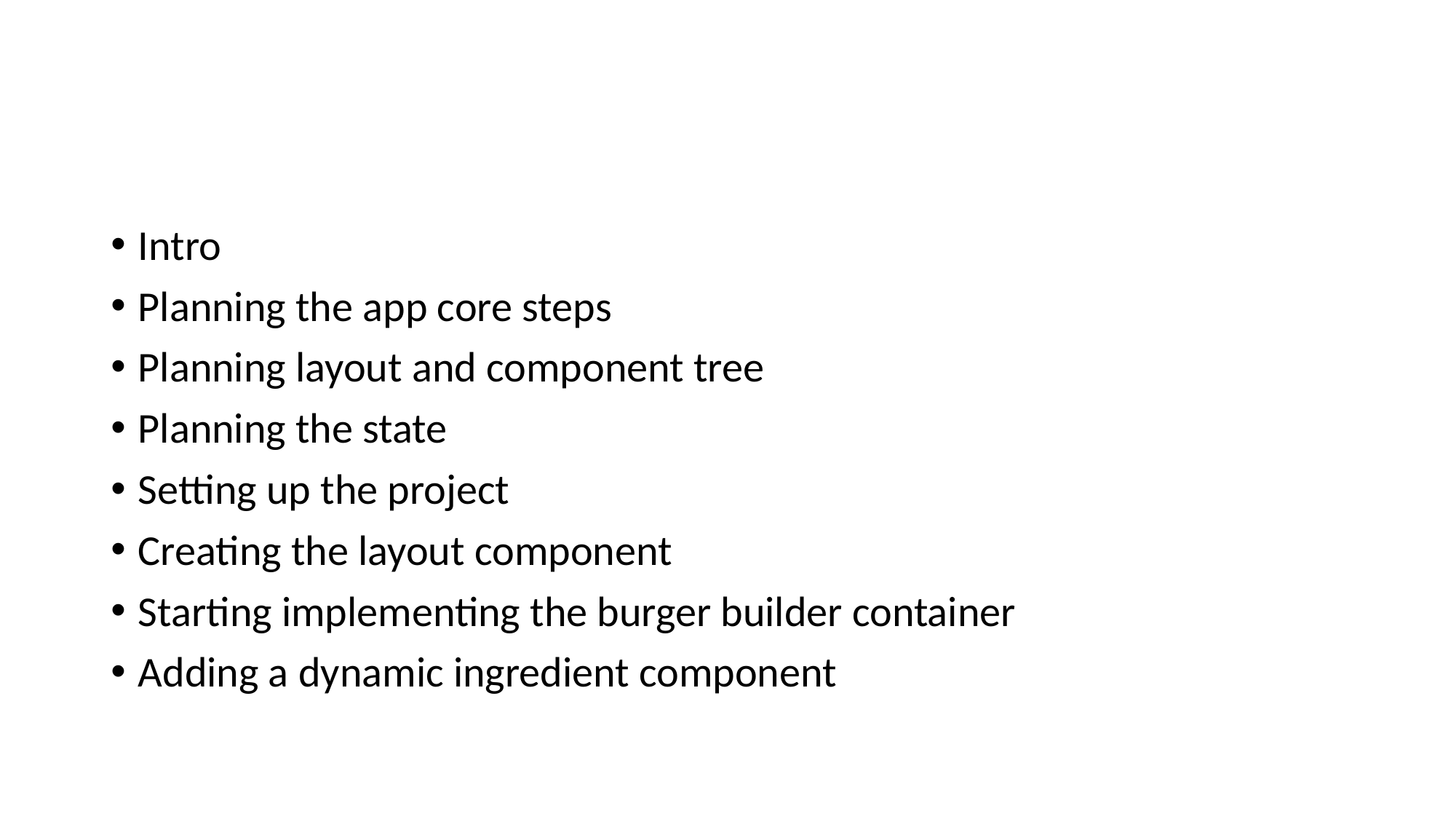

#
Intro
Planning the app core steps
Planning layout and component tree
Planning the state
Setting up the project
Creating the layout component
Starting implementing the burger builder container
Adding a dynamic ingredient component